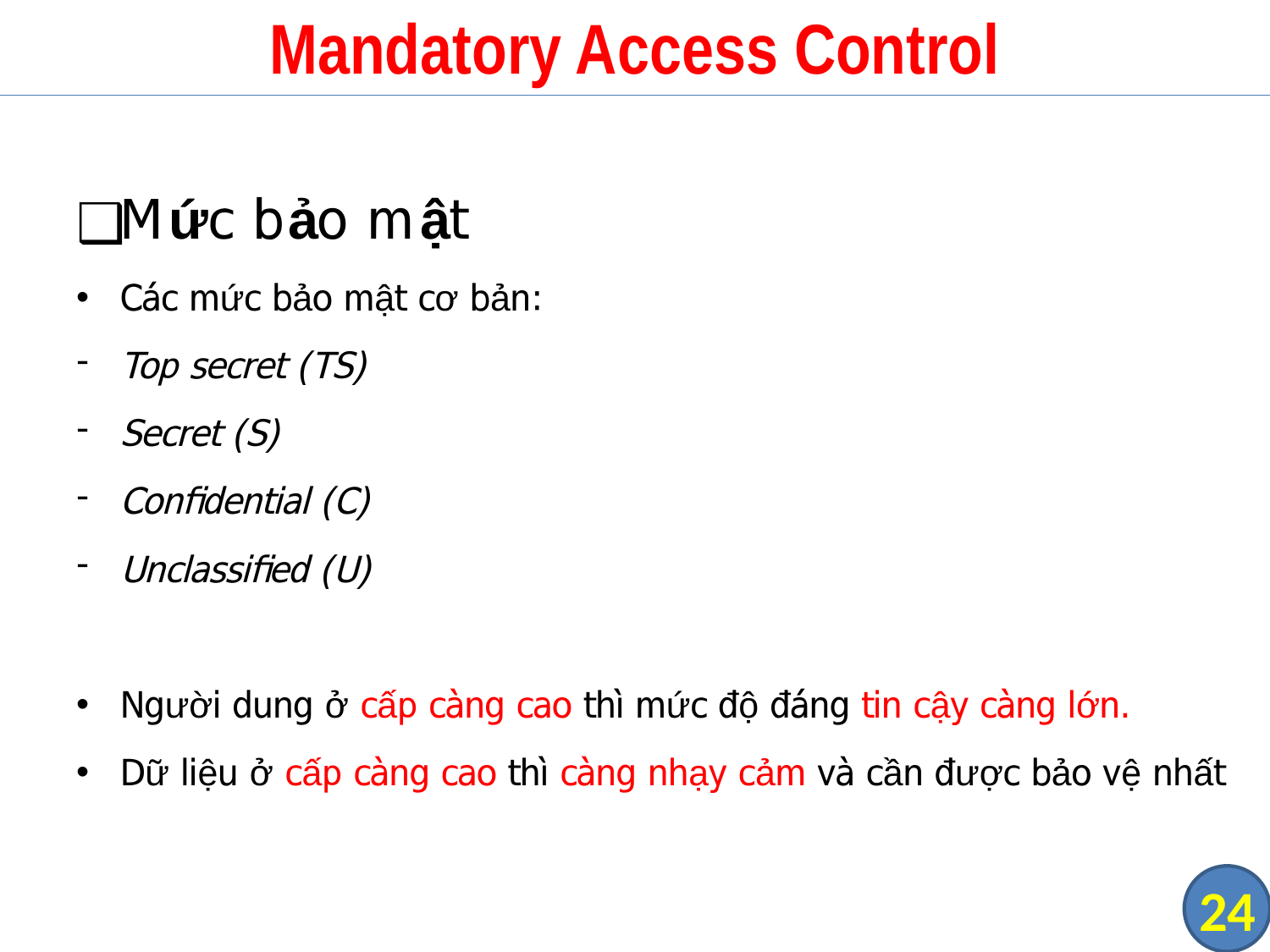

# Mandatory Access Control
Mức bảo mật
Các mức bảo mật cơ bản:
Top secret (TS)
Secret (S)
Confidential (C)
Unclassified (U)

Người dung ở cấp càng cao thì mức độ đáng tin cậy càng lớn.
Dữ liệu ở cấp càng cao thì càng nhạy cảm và cần được bảo vệ nhất
24